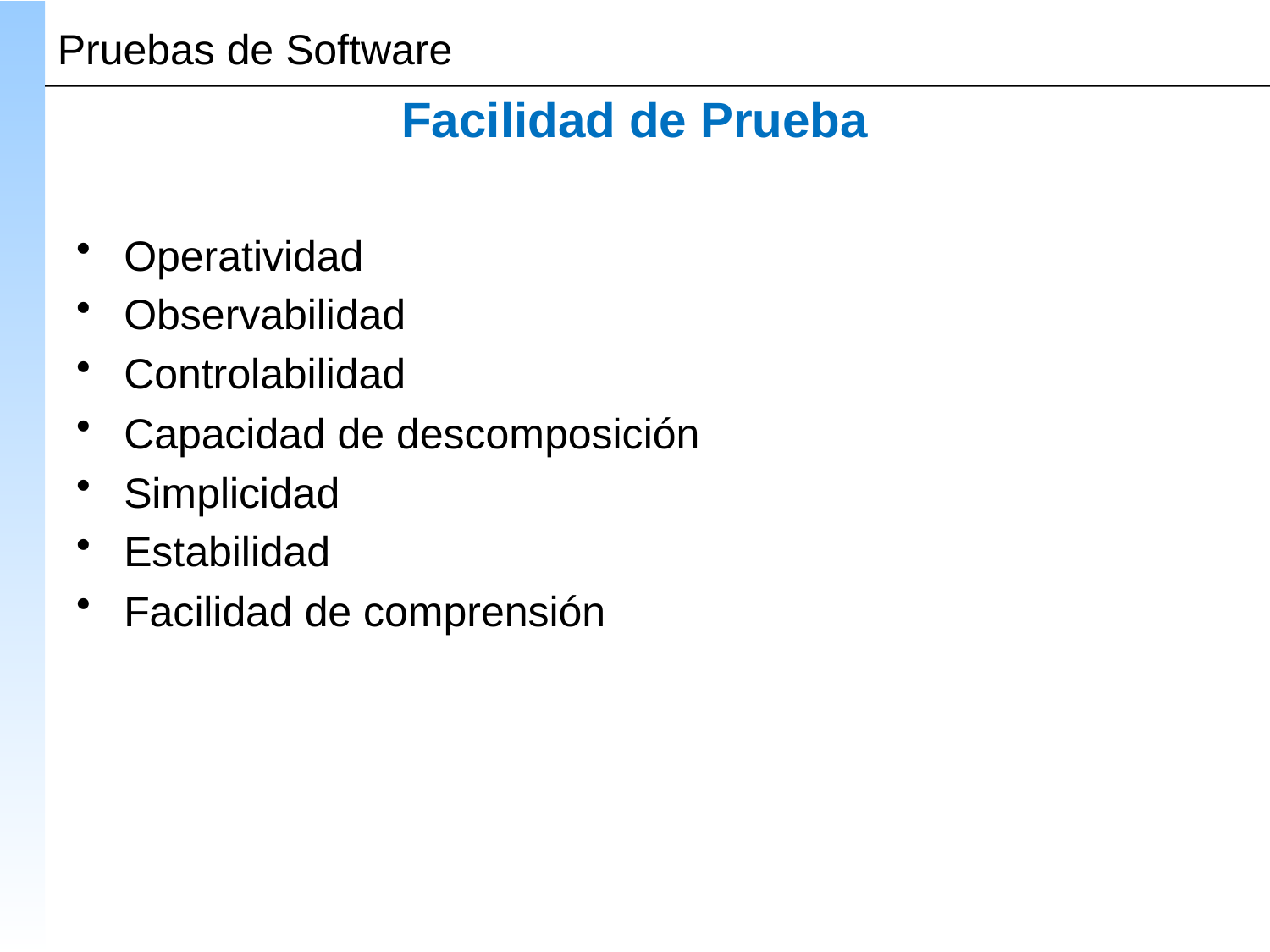

# Facilidad de Prueba
Operatividad
Observabilidad
Controlabilidad
Capacidad de descomposición
Simplicidad
Estabilidad
Facilidad de comprensión